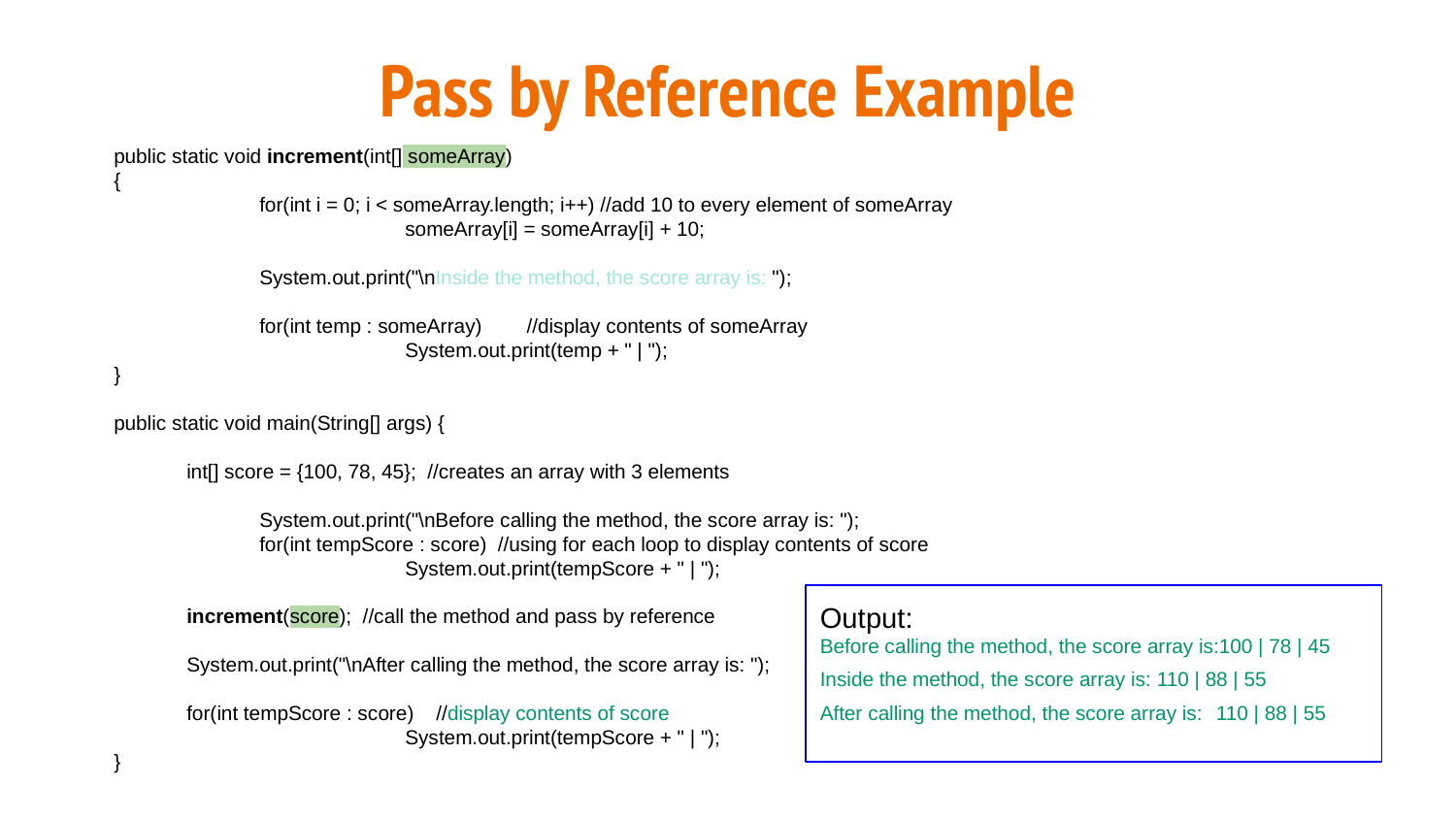

# Pass by Reference Example
public static void increment(int[] someArray)
{
	for(int i = 0; i < someArray.length; i++) //add 10 to every element of someArray
		someArray[i] = someArray[i] + 10;

	System.out.print("\nInside the method, the score array is: ");

	for(int temp : someArray)        //display contents of someArray
		System.out.print(temp + " | ");
}

public static void main(String[] args) {

int[] score = {100, 78, 45};  //creates an array with 3 elements

	System.out.print("\nBefore calling the method, the score array is: ");
	for(int tempScore : score)  //using for each loop to display contents of score
		System.out.print(tempScore + " | ");

increment(score);  //call the method and pass by reference

System.out.print("\nAfter calling the method, the score array is: ");

for(int tempScore : score)    //display contents of score
		System.out.print(tempScore + " | ");
}

Output:
Before calling the method, the score array is:100 | 78 | 45
Inside the method, the score array is: 110 | 88 | 55
After calling the method, the score array is:  110 | 88 | 55